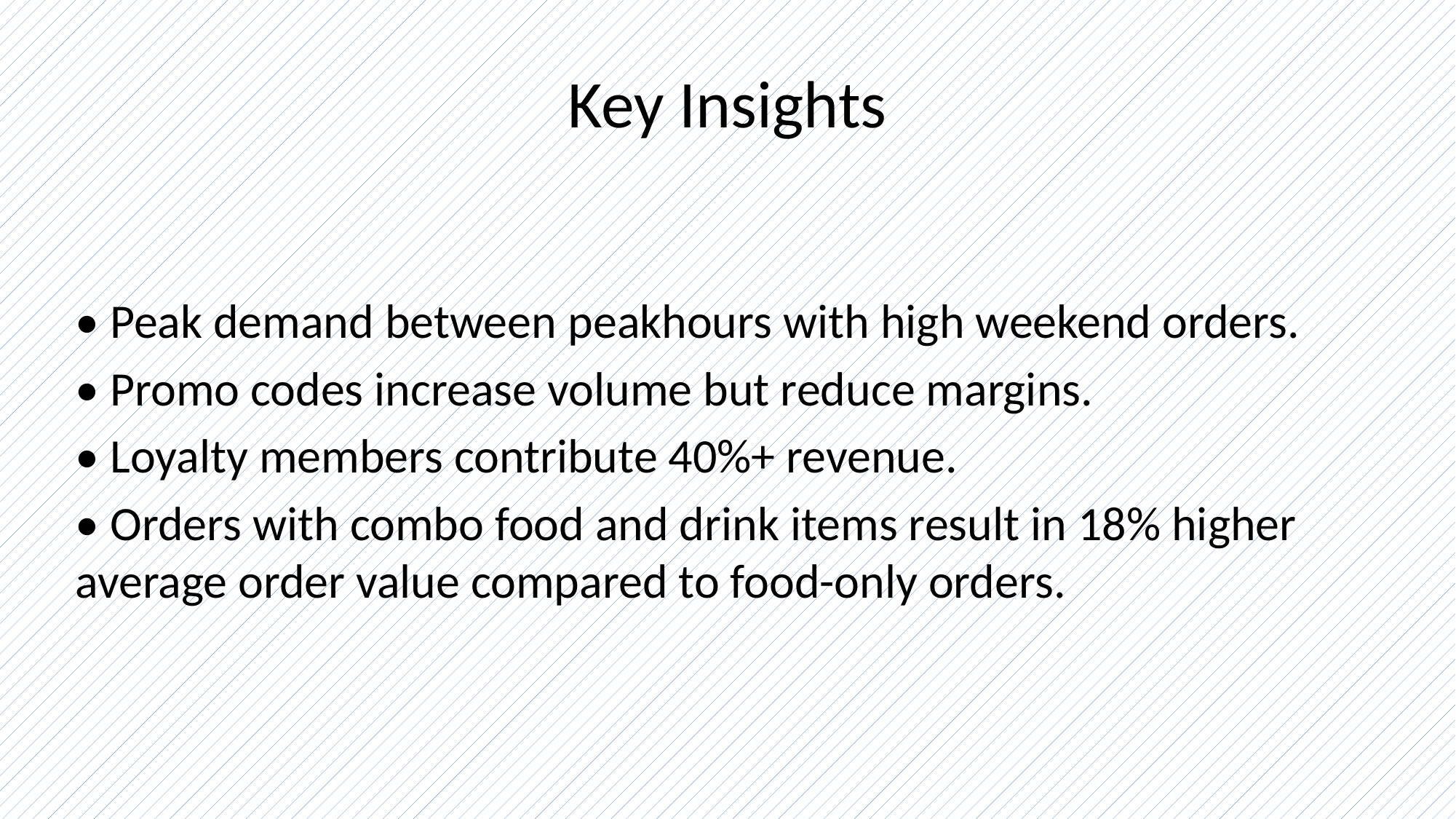

# Key Insights
• Peak demand between peakhours with high weekend orders.
• Promo codes increase volume but reduce margins.
• Loyalty members contribute 40%+ revenue.
• Orders with combo food and drink items result in 18% higher average order value compared to food-only orders.